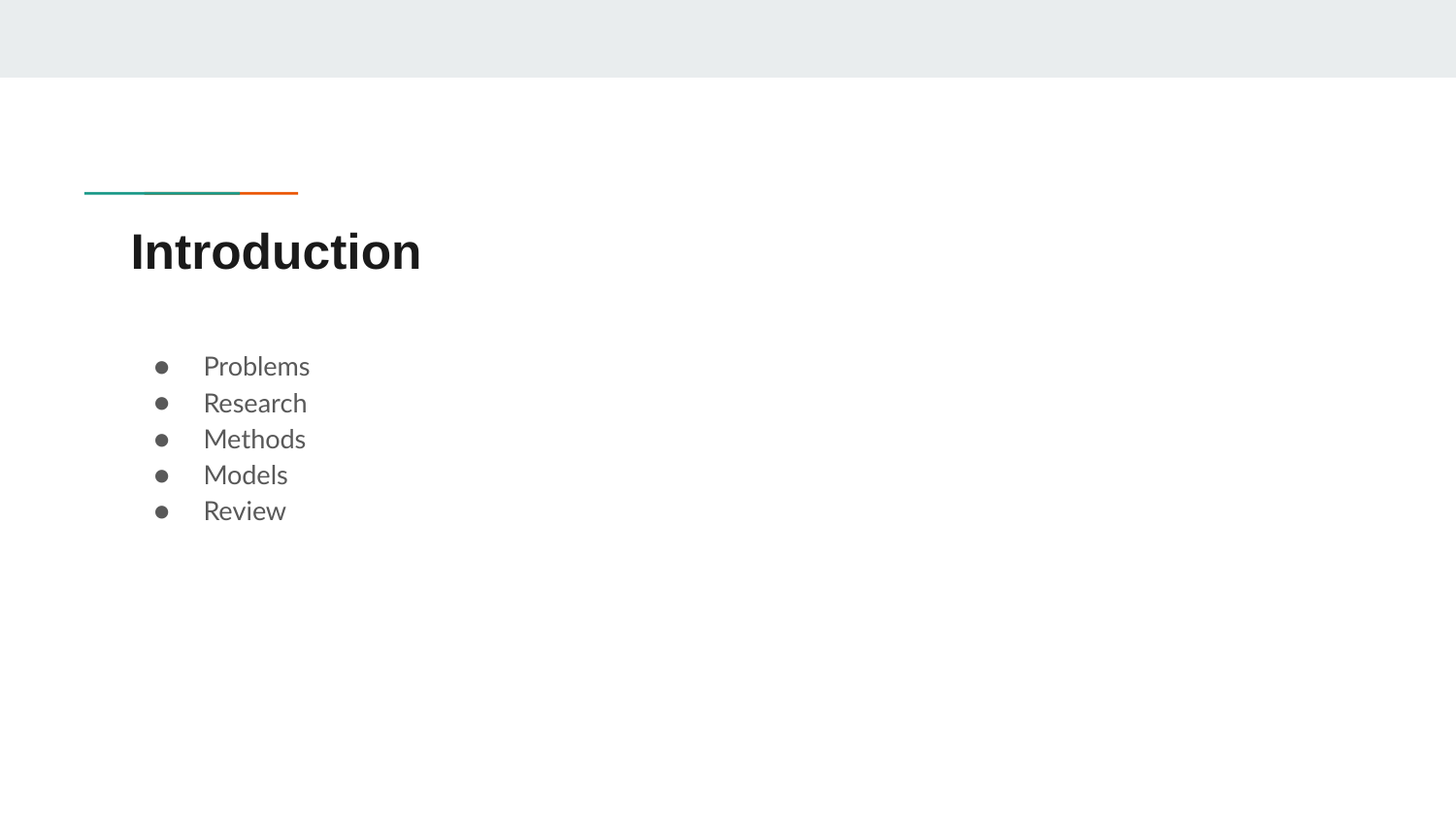

# Introduction
Problems
Research
Methods
Models
Review